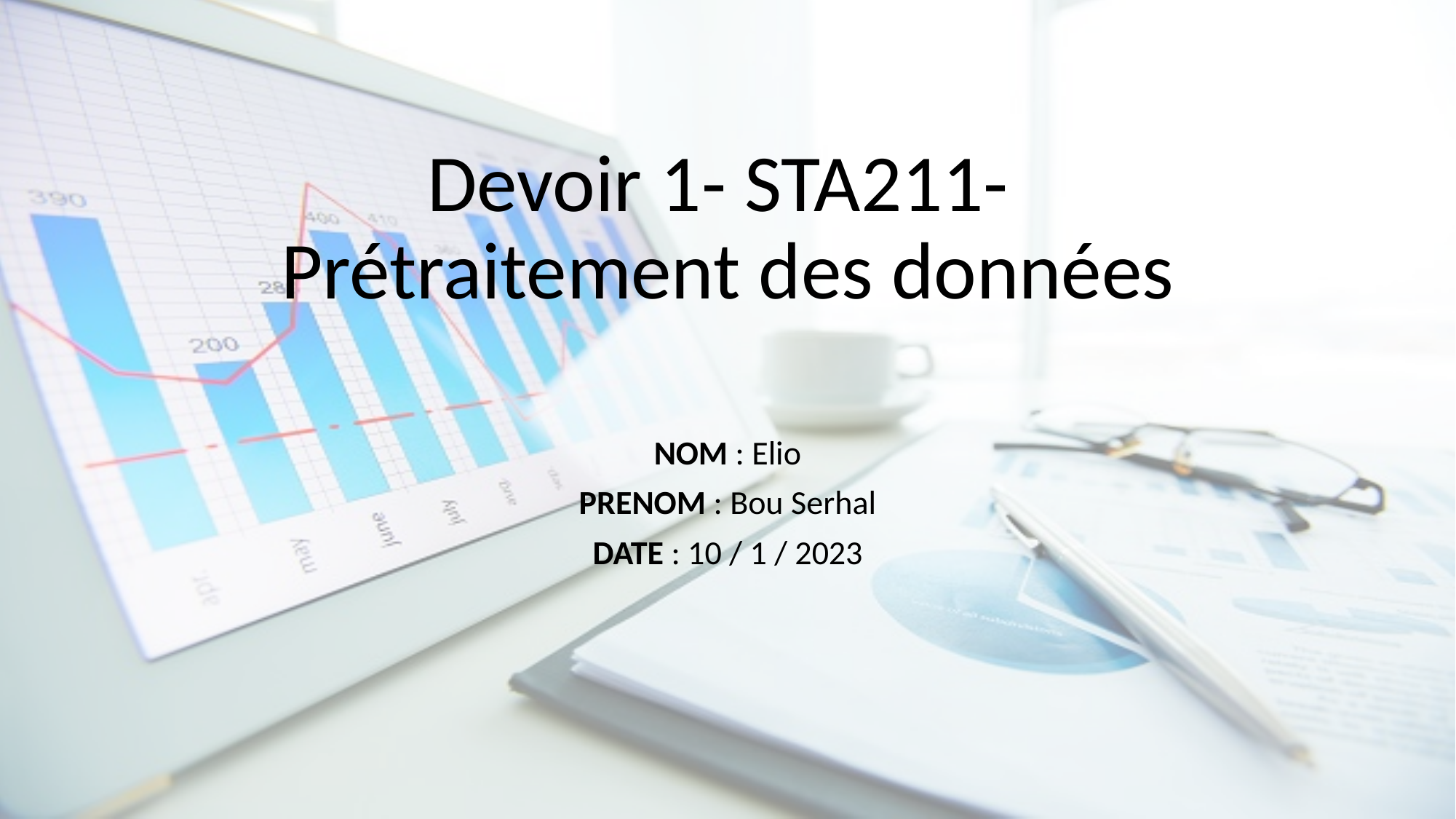

# Devoir 1- STA211- Prétraitement des données
NOM : Elio
PRENOM : Bou Serhal
DATE : 10 / 1 / 2023